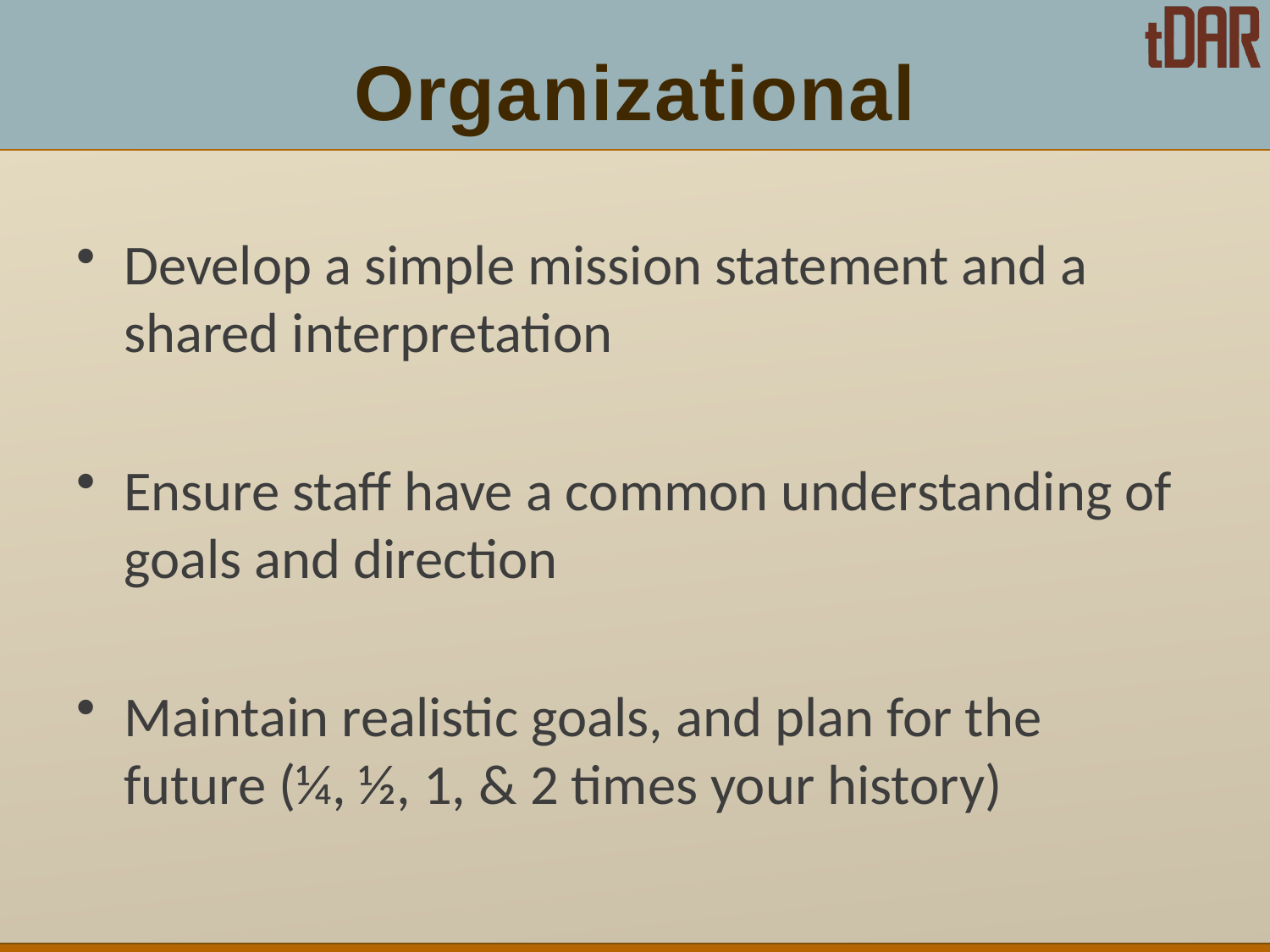

# Organizational
Develop a simple mission statement and a shared interpretation

Ensure staff have a common understanding of goals and direction

Maintain realistic goals, and plan for the future (¼, ½, 1, & 2 times your history)